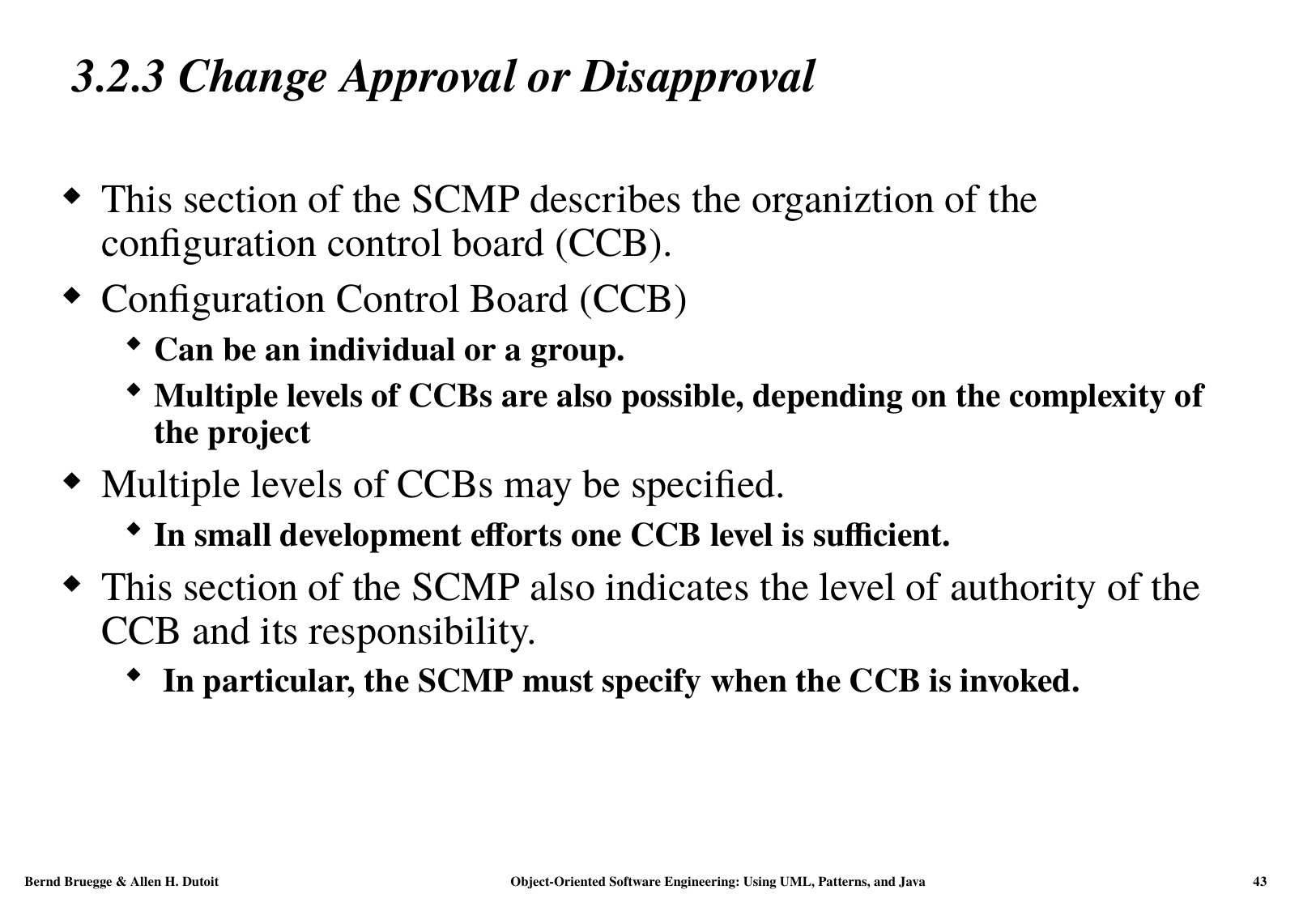

# 3.2.3 Change Approval or Disapproval
This section of the SCMP describes the organiztion of the configuration control board (CCB).
Configuration Control Board (CCB)
Can be an individual or a group.
Multiple levels of CCBs are also possible, depending on the complexity of the project
Multiple levels of CCBs may be specified.
In small development efforts one CCB level is sufficient.
This section of the SCMP also indicates the level of authority of the CCB and its responsibility.
 In particular, the SCMP must specify when the CCB is invoked.